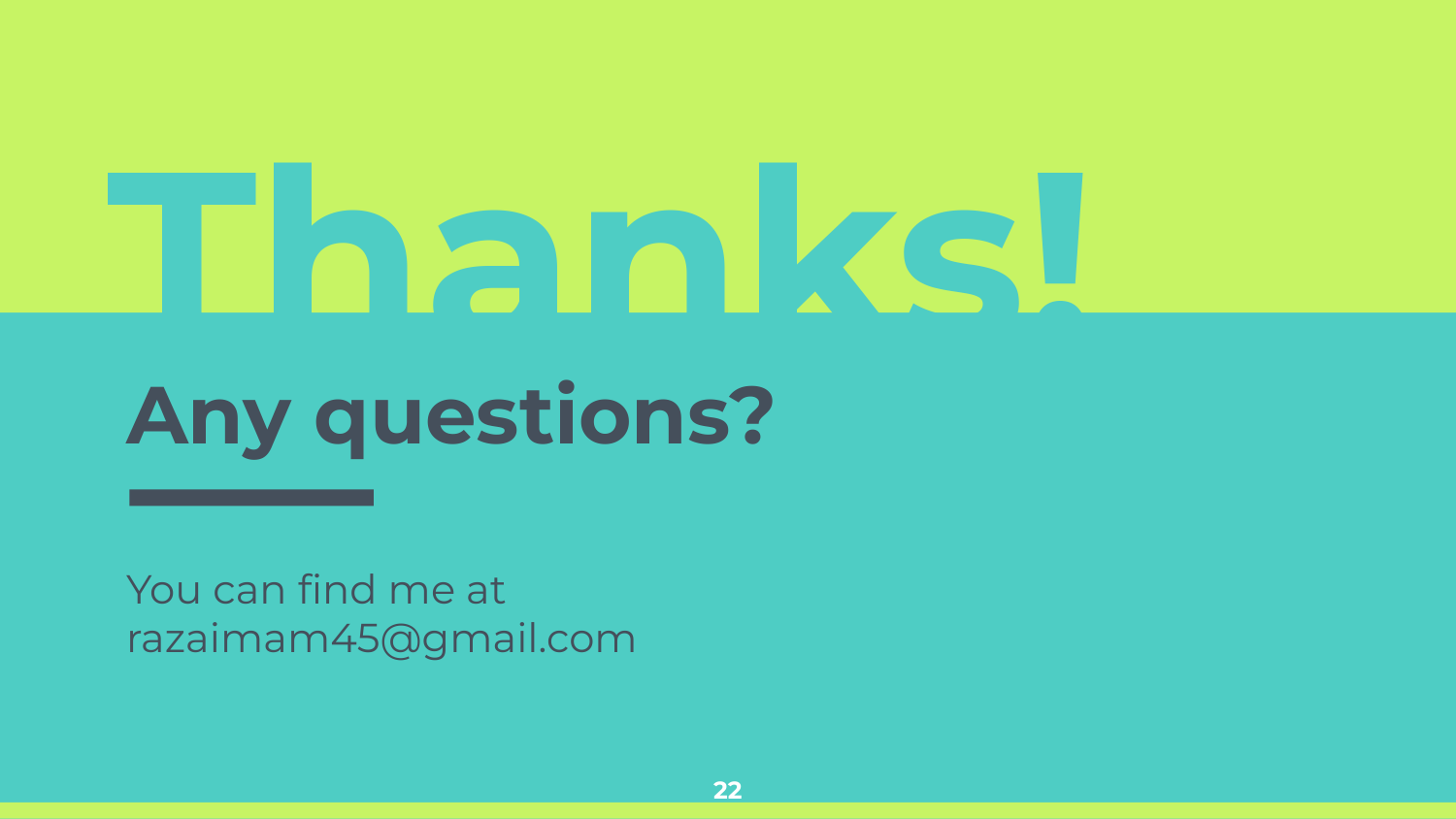

Thanks!
Any questions?

You can find me at
razaimam45@gmail.com
22